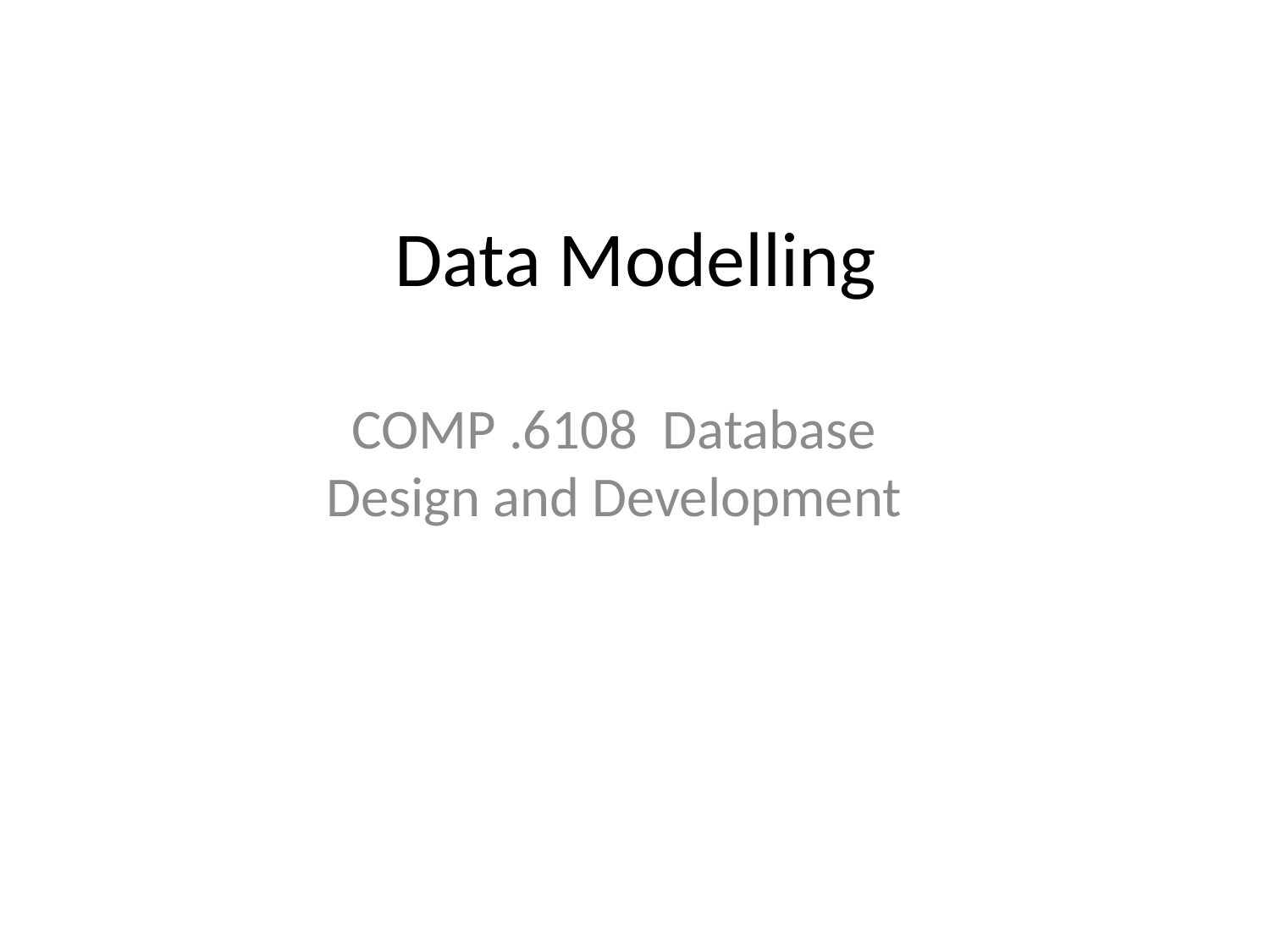

# Data Modelling
COMP .6108  Database Design and Development